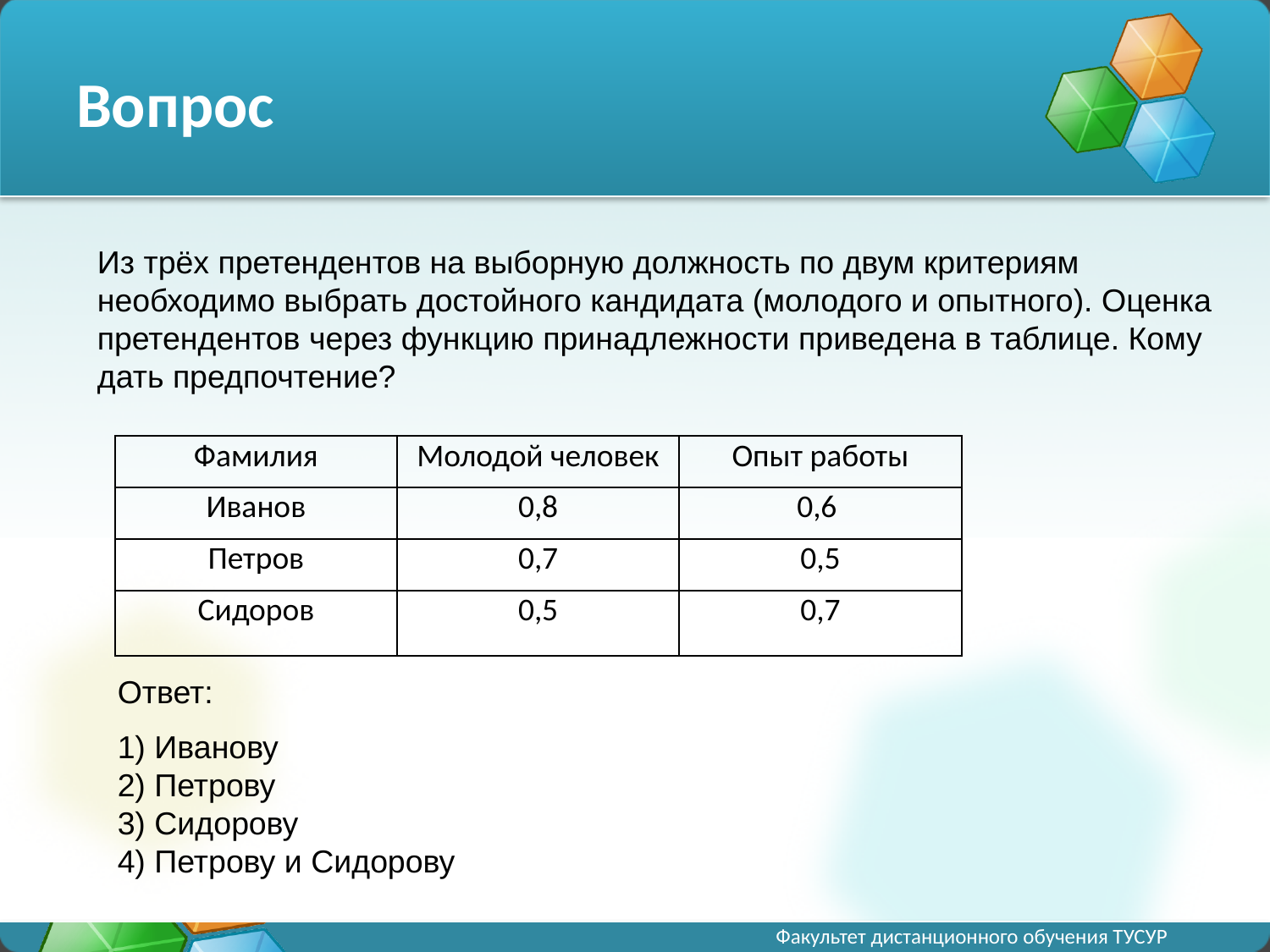

# Вопрос
Из трёх претендентов на выборную должность по двум критериям необходимо выбрать достойного кандидата (молодого и опытного). Оценка претендентов через функцию принадлежности приведена в таблице. Кому дать предпочтение?
| Фамилия | Молодой человек | Опыт работы |
| --- | --- | --- |
| Иванов | 0,8 | 0,6 |
| Петров | 0,7 | 0,5 |
| Сидоров | 0,5 | 0,7 |
Ответ:

1) Иванову
2) Петрову
3) Сидорову
4) Петрову и Сидорову